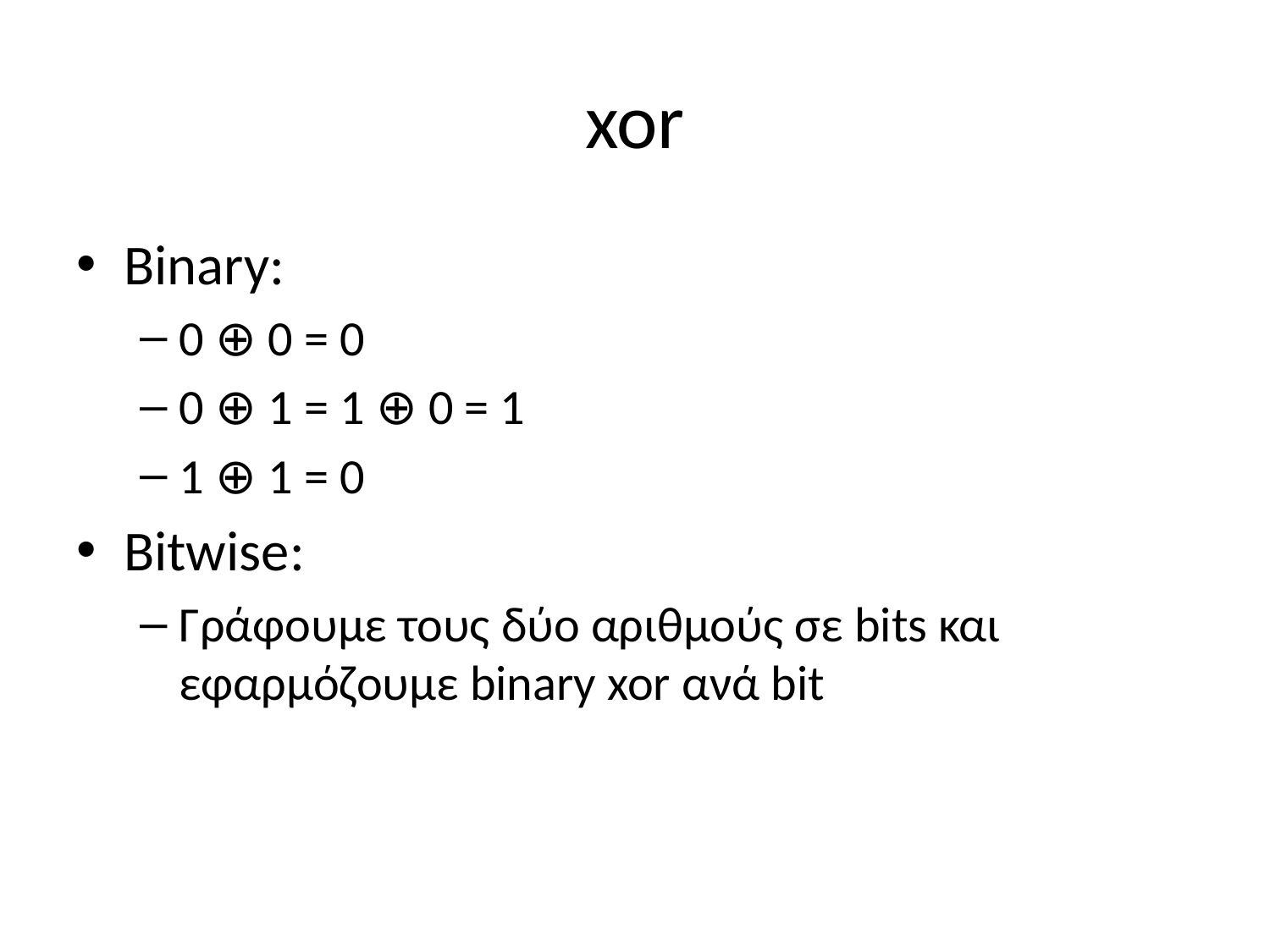

# xor
Binary:
0 ⊕ 0 = 0
0 ⊕ 1 = 1 ⊕ 0 = 1
1 ⊕ 1 = 0
Bitwise:
Γράφουμε τους δύο αριθμούς σε bits και εφαρμόζουμε binary xor ανά bit